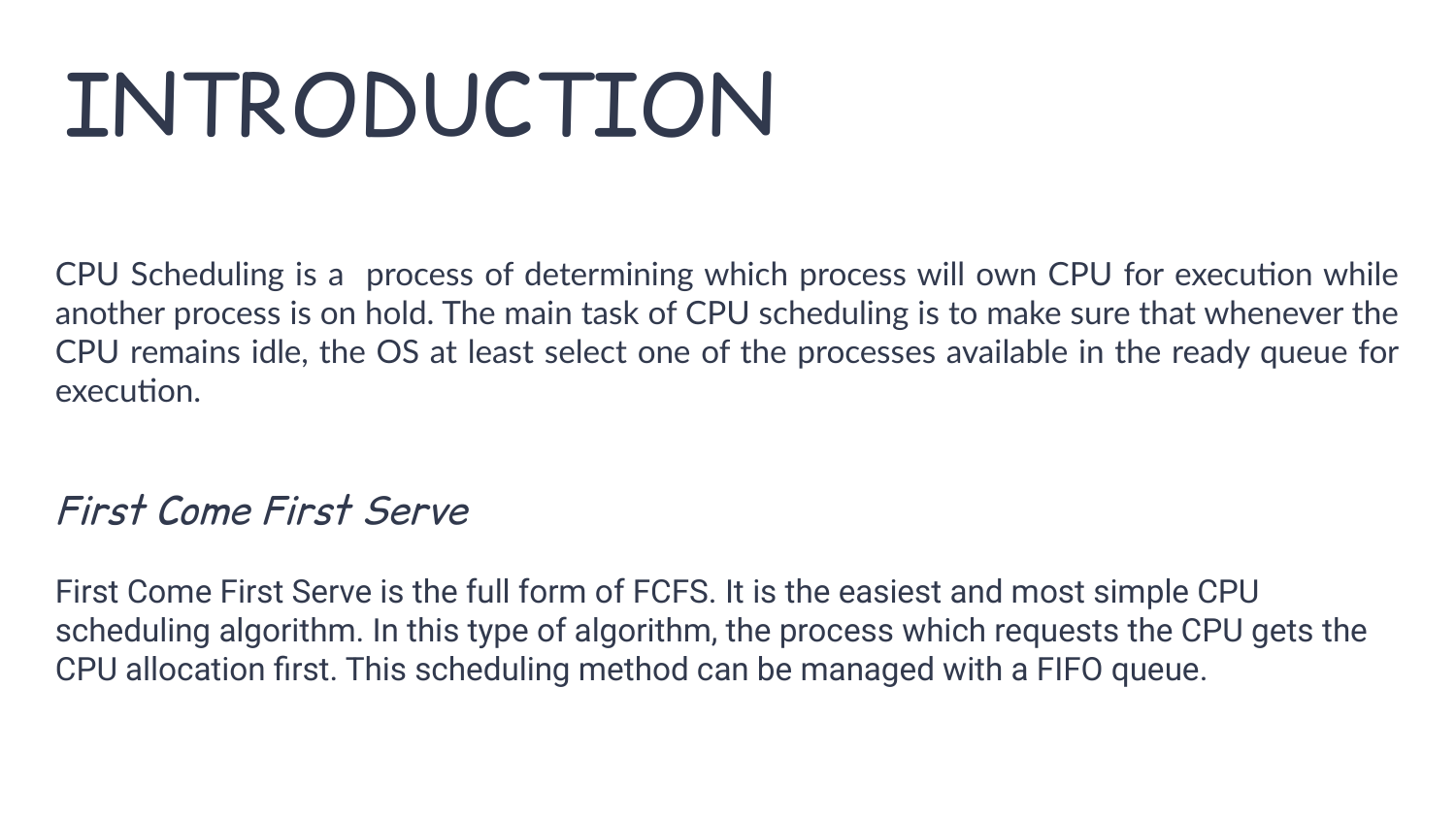

INTRODUCTION
CPU Scheduling is a  process of determining which process will own CPU for execution while another process is on hold. The main task of CPU scheduling is to make sure that whenever the CPU remains idle, the OS at least select one of the processes available in the ready queue for execution.

First Come First Serve

First Come First Serve is the full form of FCFS. It is the easiest and most simple CPU scheduling algorithm. In this type of algorithm, the process which requests the CPU gets the CPU allocation first. This scheduling method can be managed with a FIFO queue.